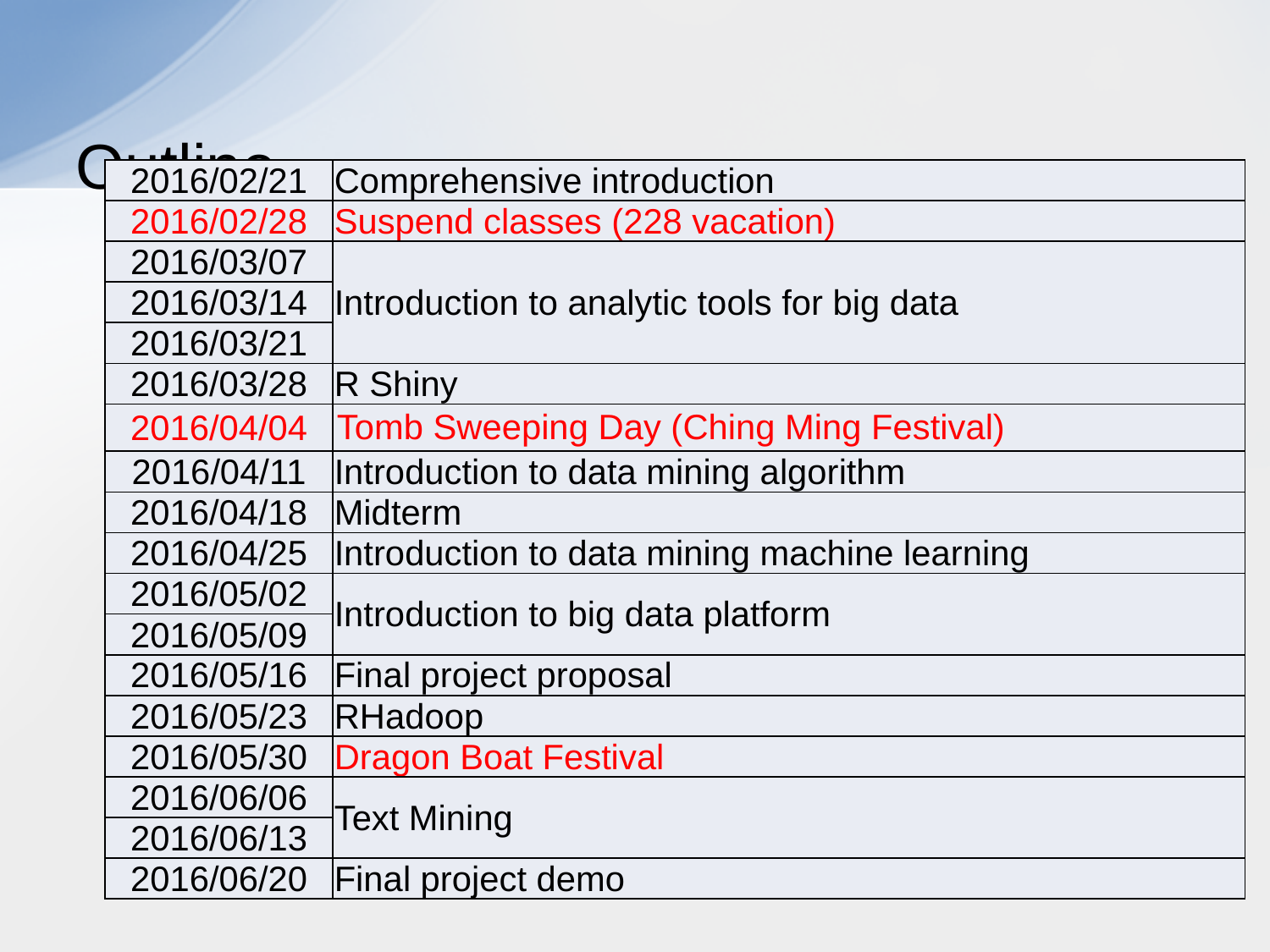

# Outline
| 2016/02/21 | Comprehensive introduction |
| --- | --- |
| 2016/02/28 | Suspend classes (228 vacation) |
| 2016/03/07 | Introduction to analytic tools for big data |
| 2016/03/14 |  |
| 2016/03/21 |  |
| 2016/03/28 | R Shiny |
| 2016/04/04 | Tomb Sweeping Day (Ching Ming Festival) |
| 2016/04/11 | Introduction to data mining algorithm |
| 2016/04/18 | Midterm |
| 2016/04/25 | Introduction to data mining machine learning |
| 2016/05/02 | Introduction to big data platform |
| 2016/05/09 |  |
| 2016/05/16 | Final project proposal |
| 2016/05/23 | RHadoop |
| 2016/05/30 | Dragon Boat Festival |
| 2016/06/06 | Text Mining |
| 2016/06/13 |  |
| 2016/06/20 | Final project demo |

14